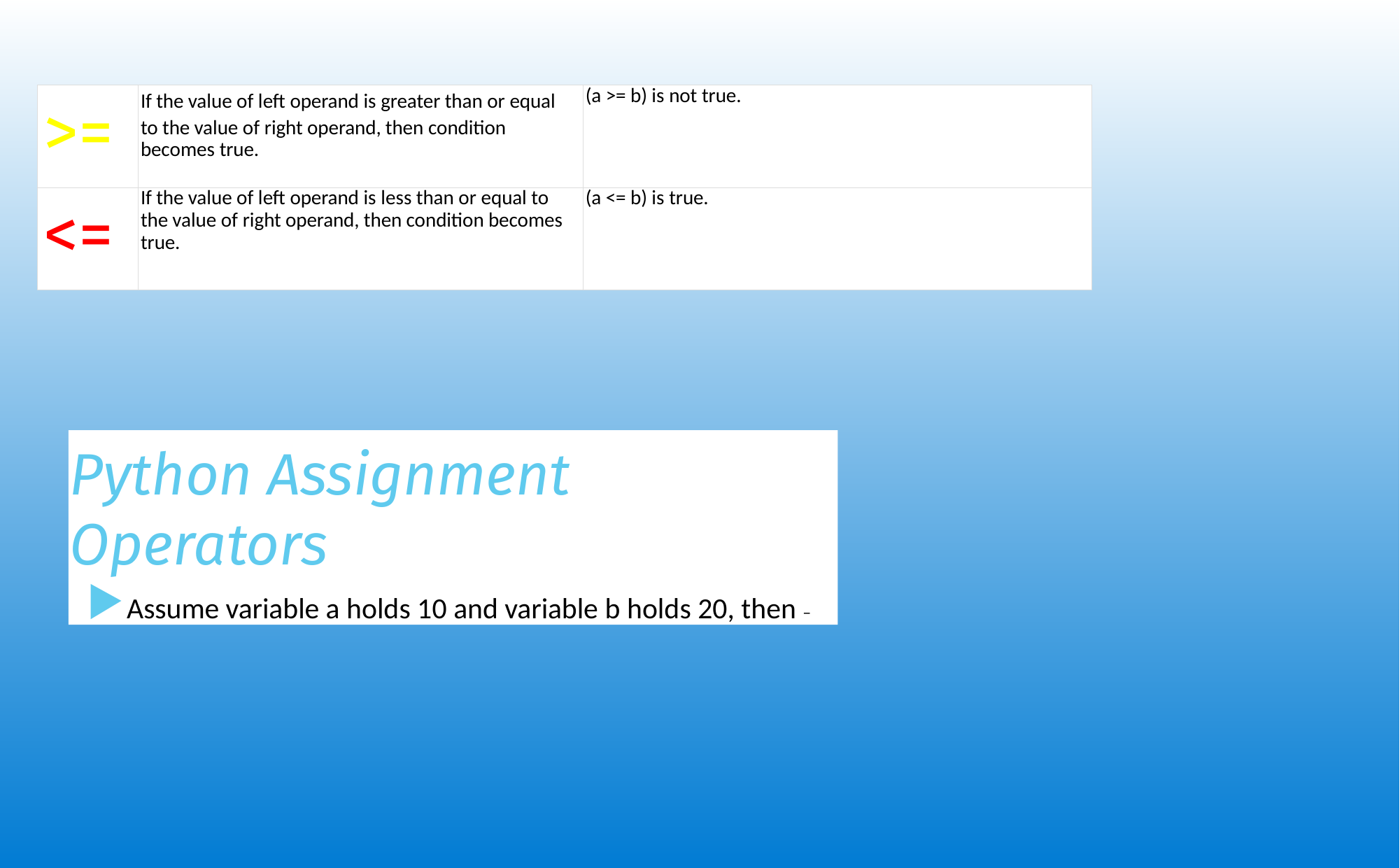

| >= | If the value of left operand is greater than or equal to the value of right operand, then condition becomes true. | (a >= b) is not true. |
| --- | --- | --- |
| <= | If the value of left operand is less than or equal to the value of right operand, then condition becomes true. | (a <= b) is true. |
Python Assignment Operators
Assume variable a holds 10 and variable b holds 20, then −